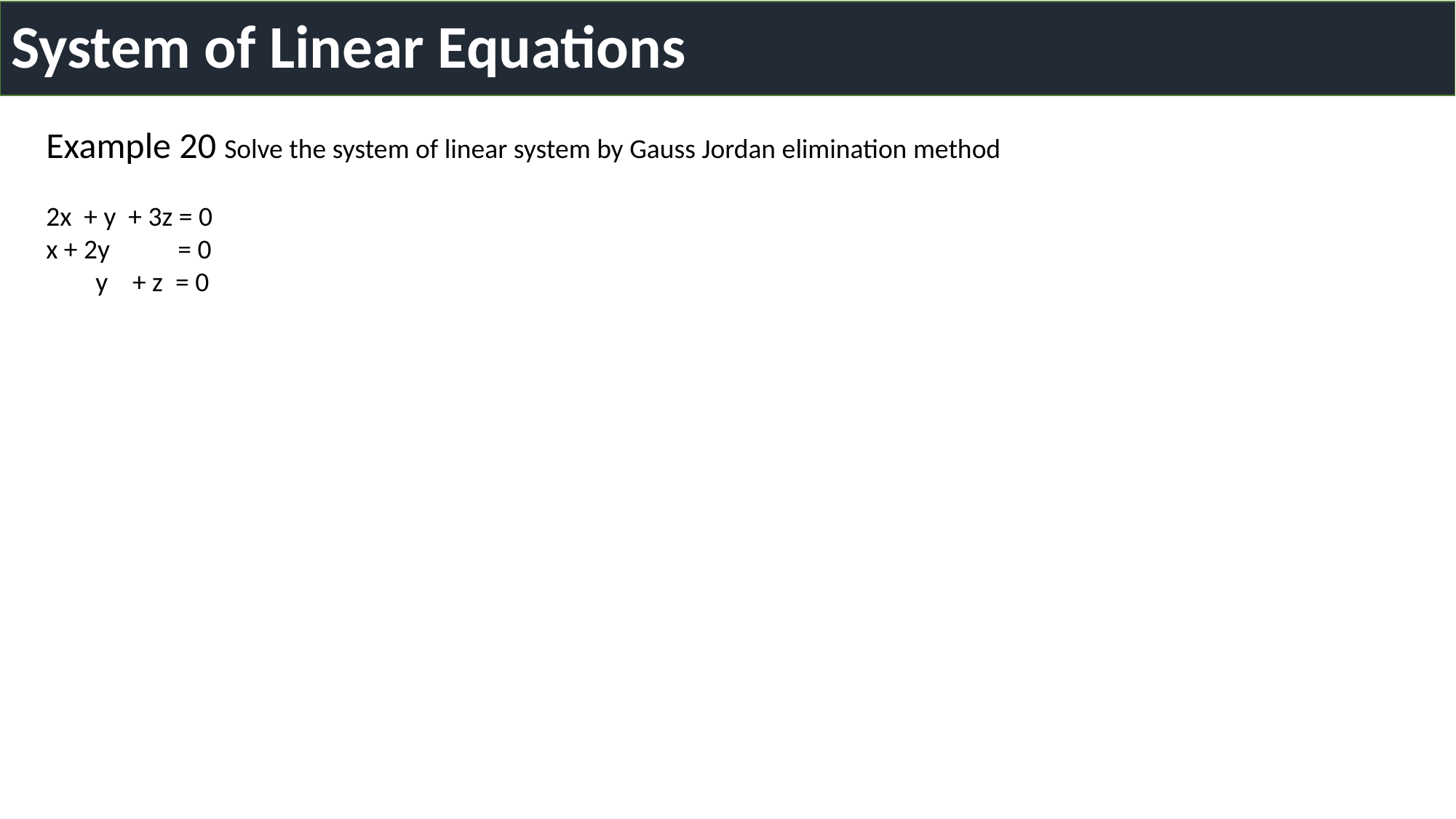

# System of Linear Equations
Example 20 Solve the system of linear system by Gauss Jordan elimination method

2x  + y  + 3z = 0
x + 2y           = 0
        y    + z  = 0